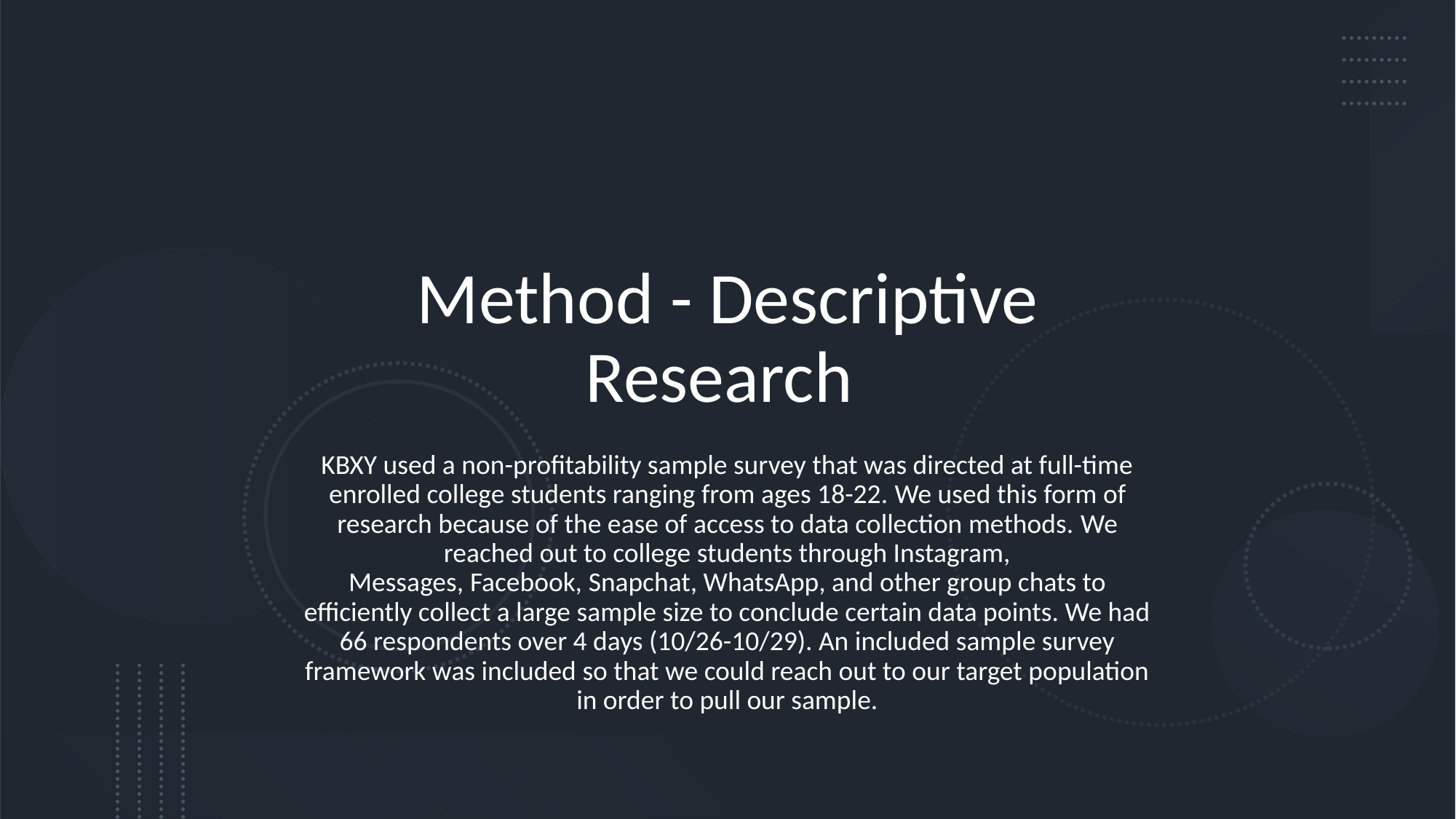

# Method - Descriptive Research

KBXY used a non-profitability sample survey that was directed at full-time enrolled college students ranging from ages 18-22. We used this form of research because of the ease of access to data collection methods. We reached out to college students through Instagram, Messages, Facebook, Snapchat, WhatsApp, and other group chats to efficiently collect a large sample size to conclude certain data points. We had 66 respondents over 4 days (10/26-10/29). An included sample survey framework was included so that we could reach out to our target population in order to pull our sample.